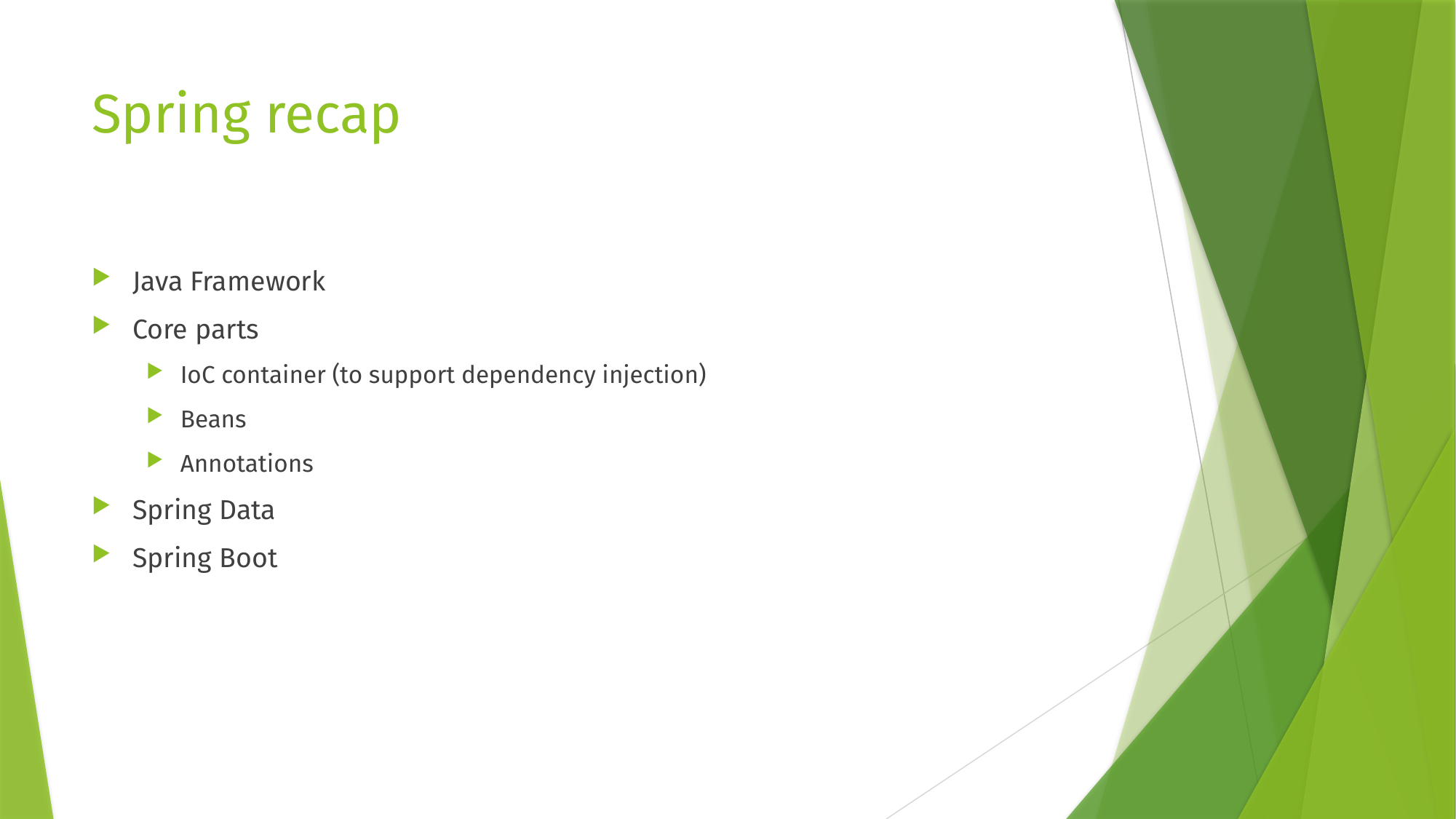

# Spring recap
Java Framework
Core parts
IoC container (to support dependency injection)
Beans
Annotations
Spring Data
Spring Boot